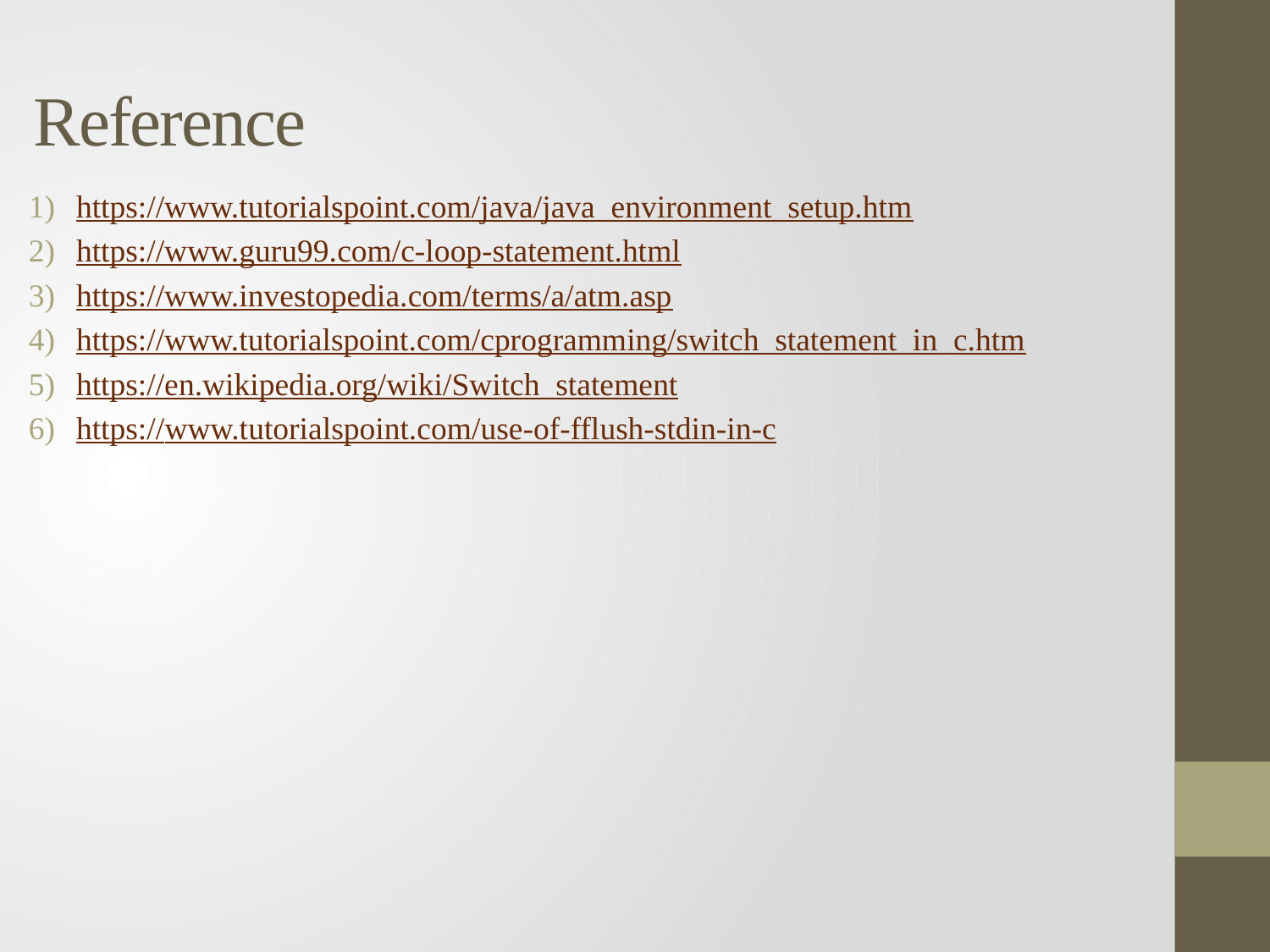

# Reference
https://www.tutorialspoint.com/java/java_environment_setup.htm
https://www.guru99.com/c-loop-statement.html
https://www.investopedia.com/terms/a/atm.asp
https://www.tutorialspoint.com/cprogramming/switch_statement_in_c.htm
https://en.wikipedia.org/wiki/Switch_statement
https://www.tutorialspoint.com/use-of-fflush-stdin-in-c